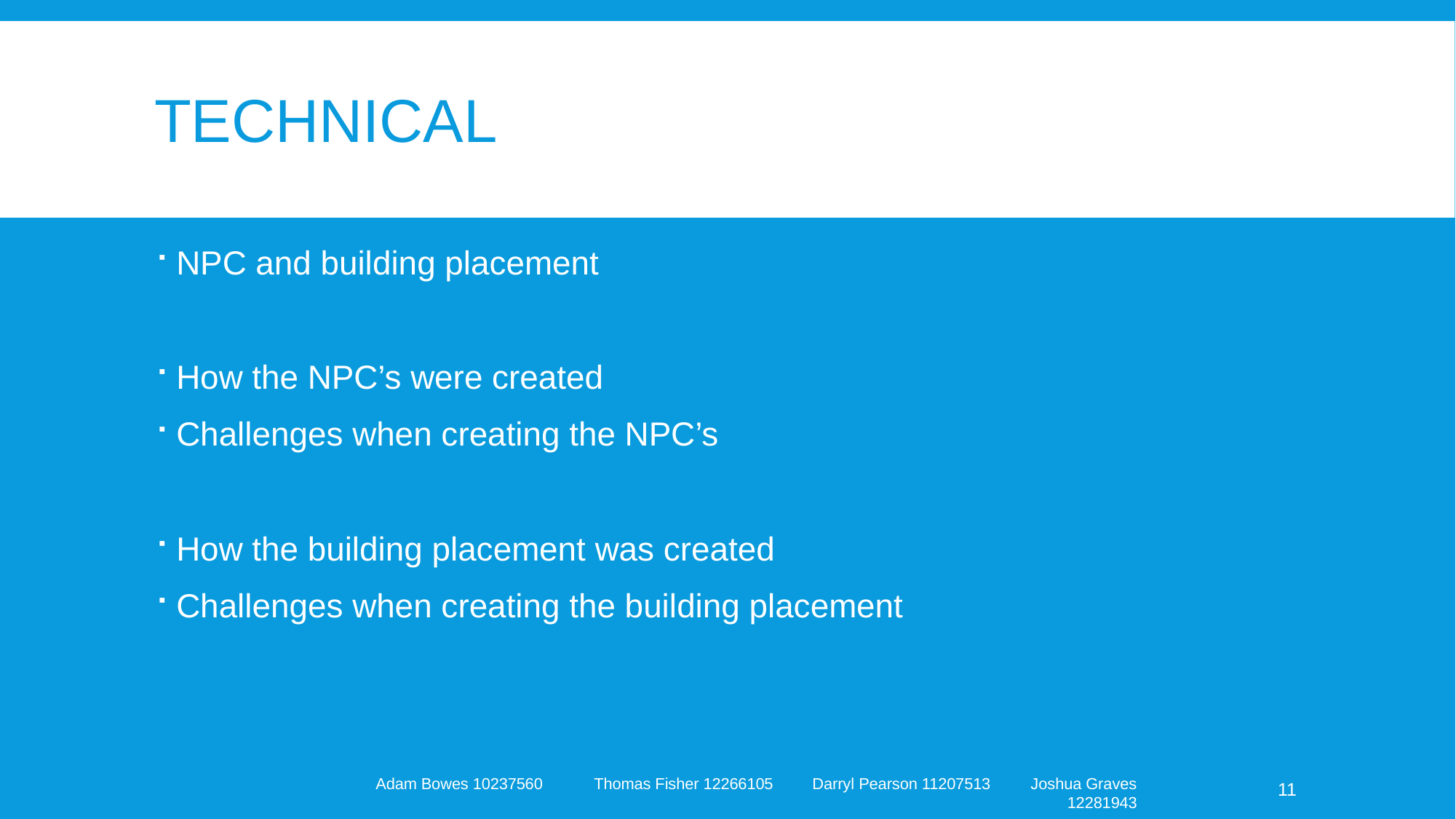

# technical
NPC and building placement

How the NPC’s were created
Challenges when creating the NPC’s

How the building placement was created
Challenges when creating the building placement
11
Adam Bowes 10237560	Thomas Fisher 12266105	Darryl Pearson 11207513	Joshua Graves 12281943